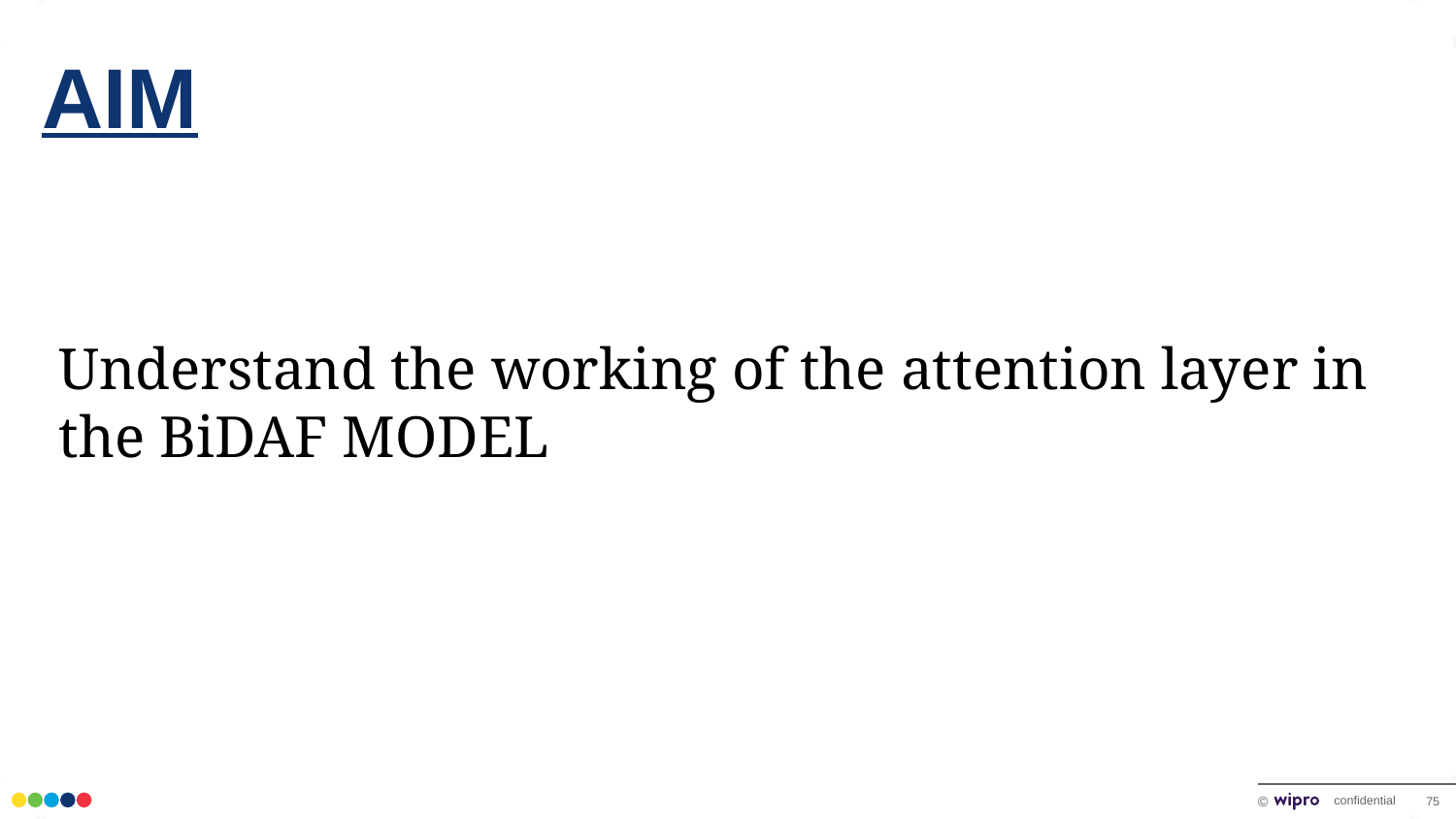

# AIM

Understand the working of the attention layer in the BiDAF MODEL